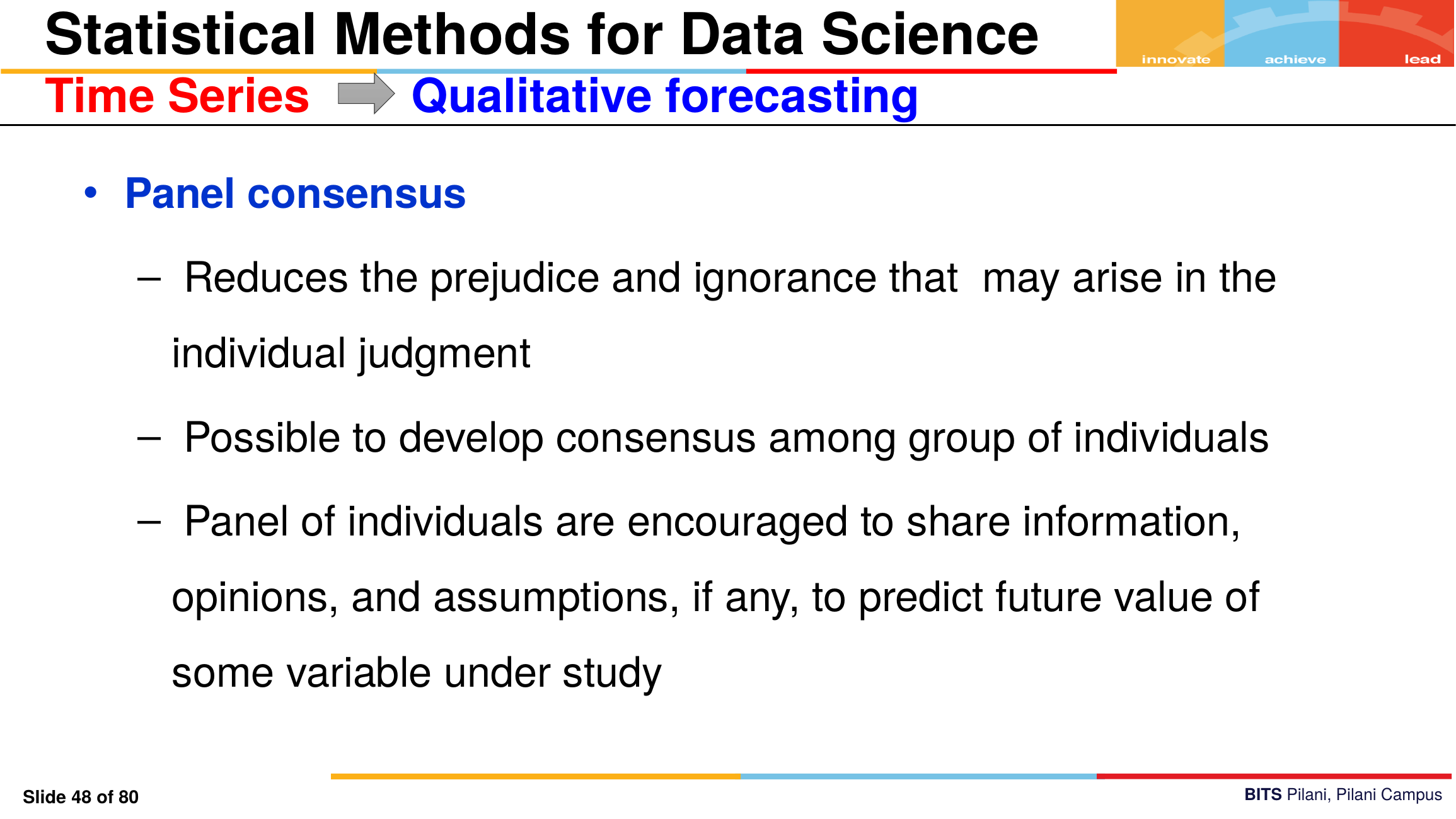

Statistical Methods for Data Science
Time Series
Qualitative forecasting

Panel consensus
 Reduces the prejudice and ignorance that  may arise in the individual judgment
 Possible to develop consensus among group of individuals
 Panel of individuals are encouraged to share information, opinions, and assumptions, if any, to predict future value of some variable under study